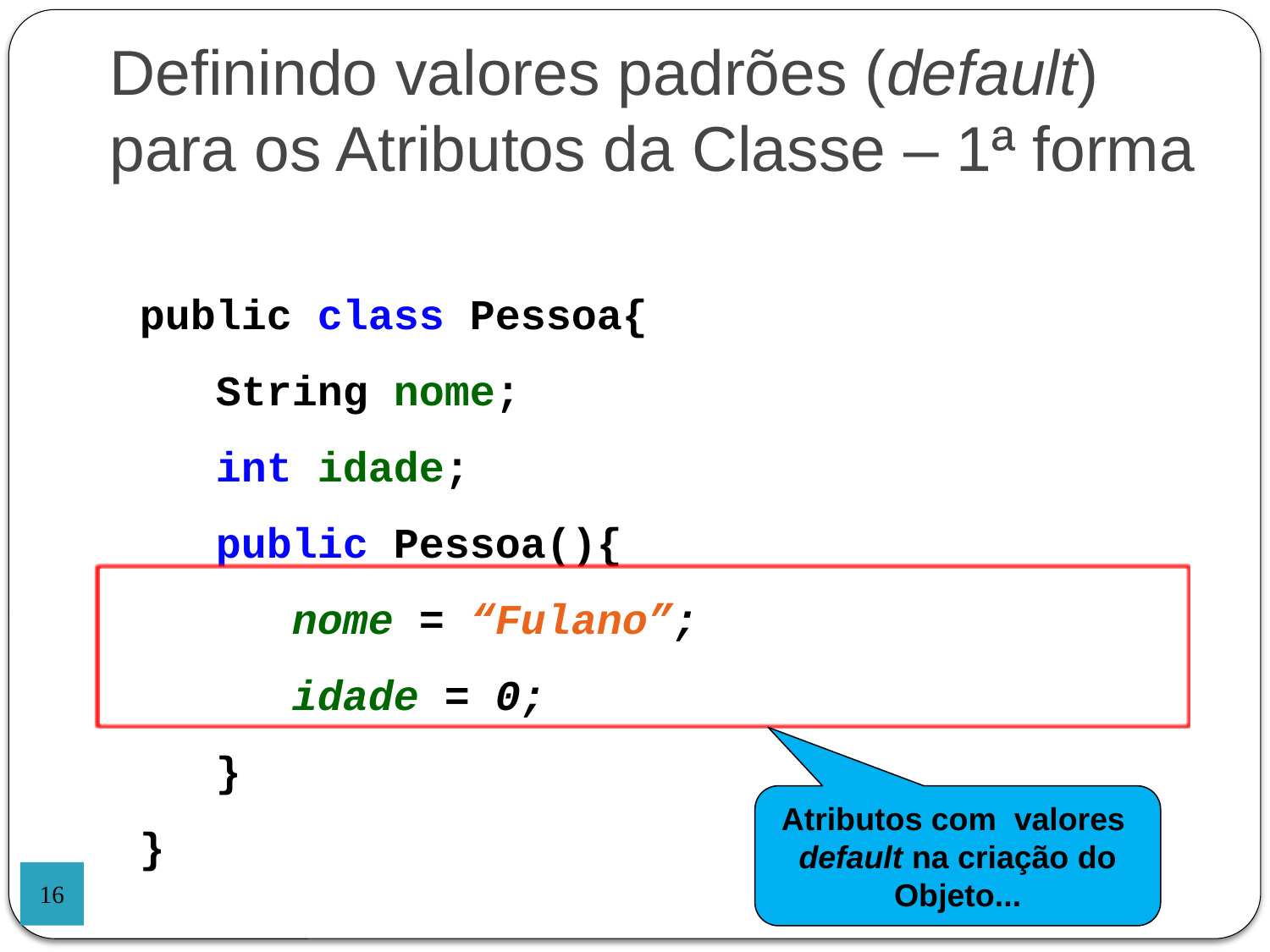

Definindo valores padrões (default) para os Atributos da Classe – 1ª forma

public class Pessoa{
   String nome;
   int idade;
   public Pessoa(){
	 nome = “Fulano”;
	 idade = 0;
   }
}

Atributos com  valores
default na criação do
Objeto...
16